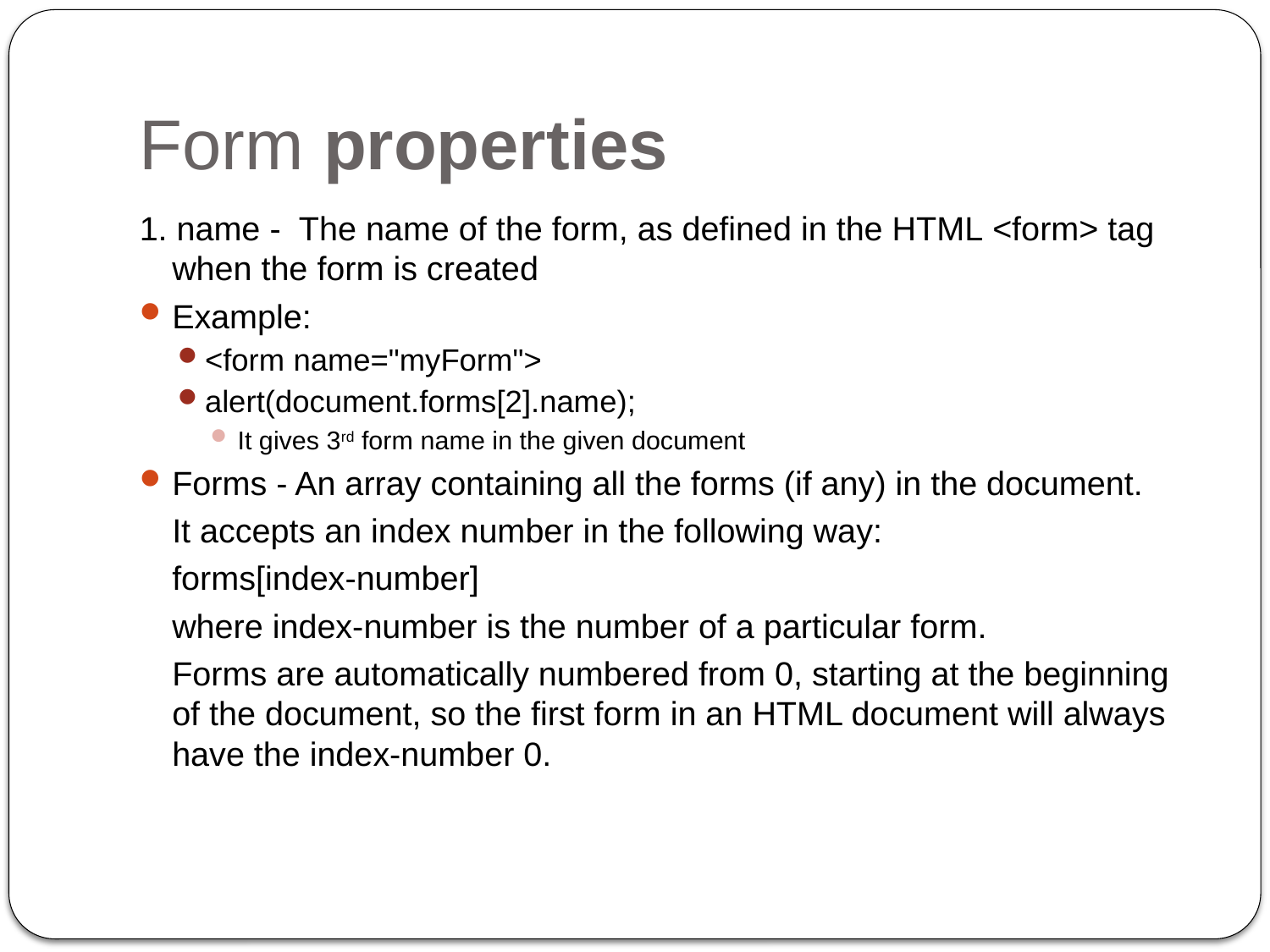

# Form properties
1. name -  The name of the form, as defined in the HTML <form> tag when the form is created
Example:
<form name="myForm">
alert(document.forms[2].name);
It gives 3rd form name in the given document
Forms - An array containing all the forms (if any) in the document.
	It accepts an index number in the following way:
	forms[index-number]
	where index-number is the number of a particular form.
	Forms are automatically numbered from 0, starting at the beginning of the document, so the first form in an HTML document will always have the index-number 0.